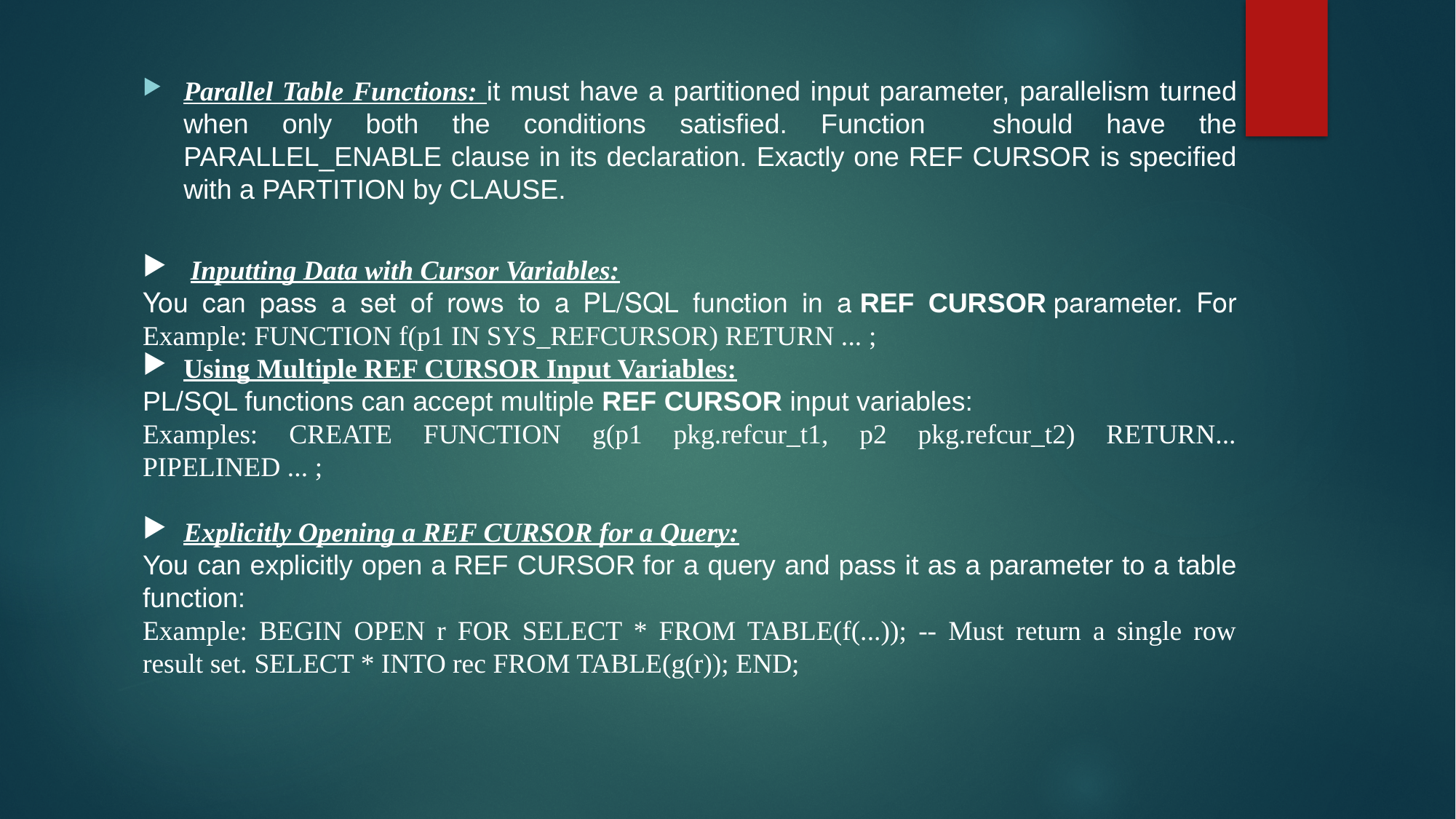

Parallel Table Functions: it must have a partitioned input parameter, parallelism turned when only both the conditions satisfied. Function  should have the PARALLEL_ENABLE clause in its declaration. Exactly one REF CURSOR is specified with a PARTITION by CLAUSE.

 Inputting Data with Cursor Variables:
You can pass a set of rows to a PL/SQL function in a REF CURSOR parameter. For Example: FUNCTION f(p1 IN SYS_REFCURSOR) RETURN ... ;
Using Multiple REF CURSOR Input Variables:
PL/SQL functions can accept multiple REF CURSOR input variables:
Examples: CREATE FUNCTION g(p1 pkg.refcur_t1, p2 pkg.refcur_t2) RETURN... PIPELINED ... ;

Explicitly Opening a REF CURSOR for a Query:
You can explicitly open a REF CURSOR for a query and pass it as a parameter to a table function:
Example: BEGIN OPEN r FOR SELECT * FROM TABLE(f(...)); -- Must return a single row result set. SELECT * INTO rec FROM TABLE(g(r)); END;